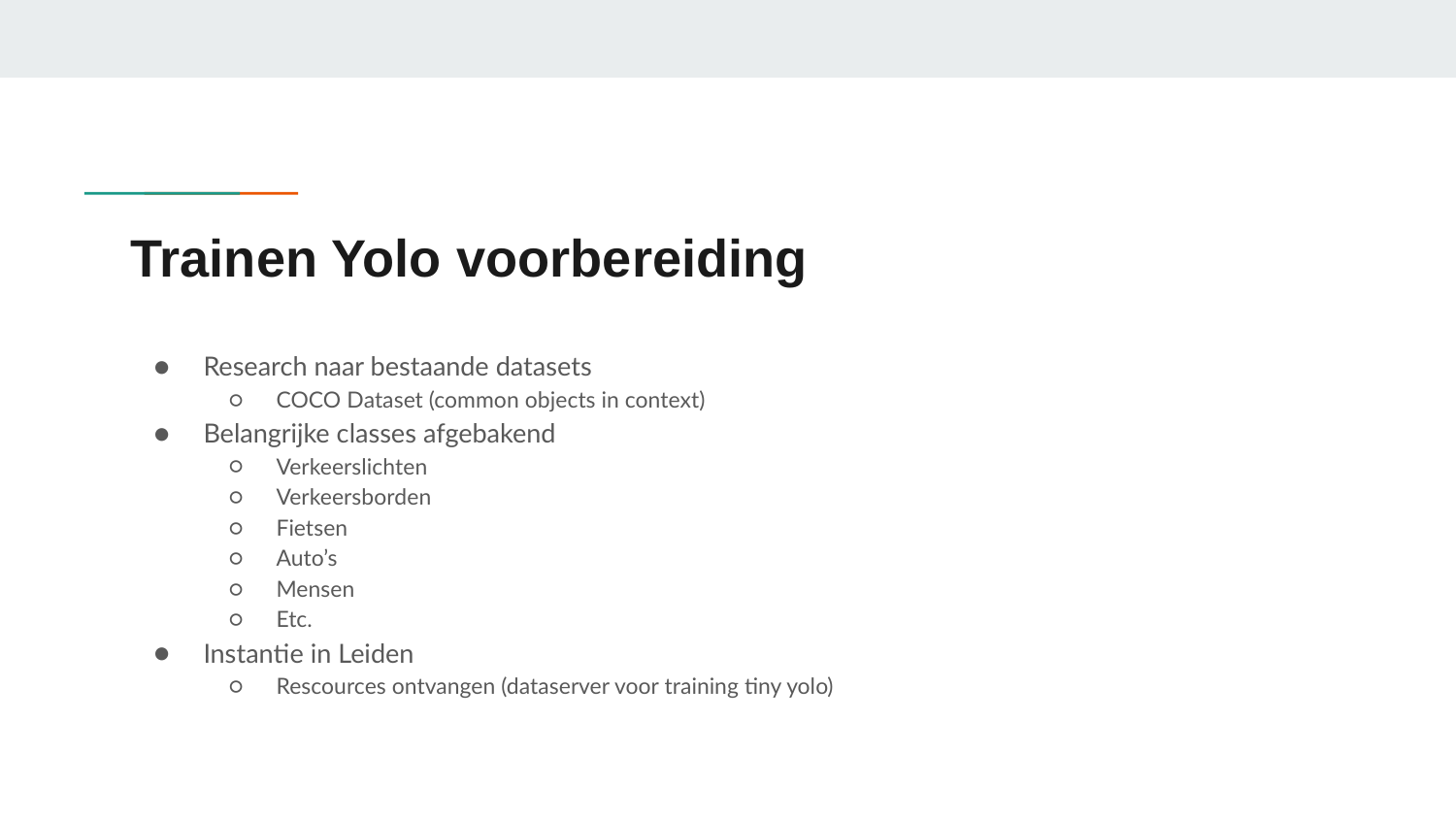

# Trainen Yolo voorbereiding
Research naar bestaande datasets
COCO Dataset (common objects in context)
Belangrijke classes afgebakend
Verkeerslichten
Verkeersborden
Fietsen
Auto’s
Mensen
Etc.
Instantie in Leiden
Rescources ontvangen (dataserver voor training tiny yolo)